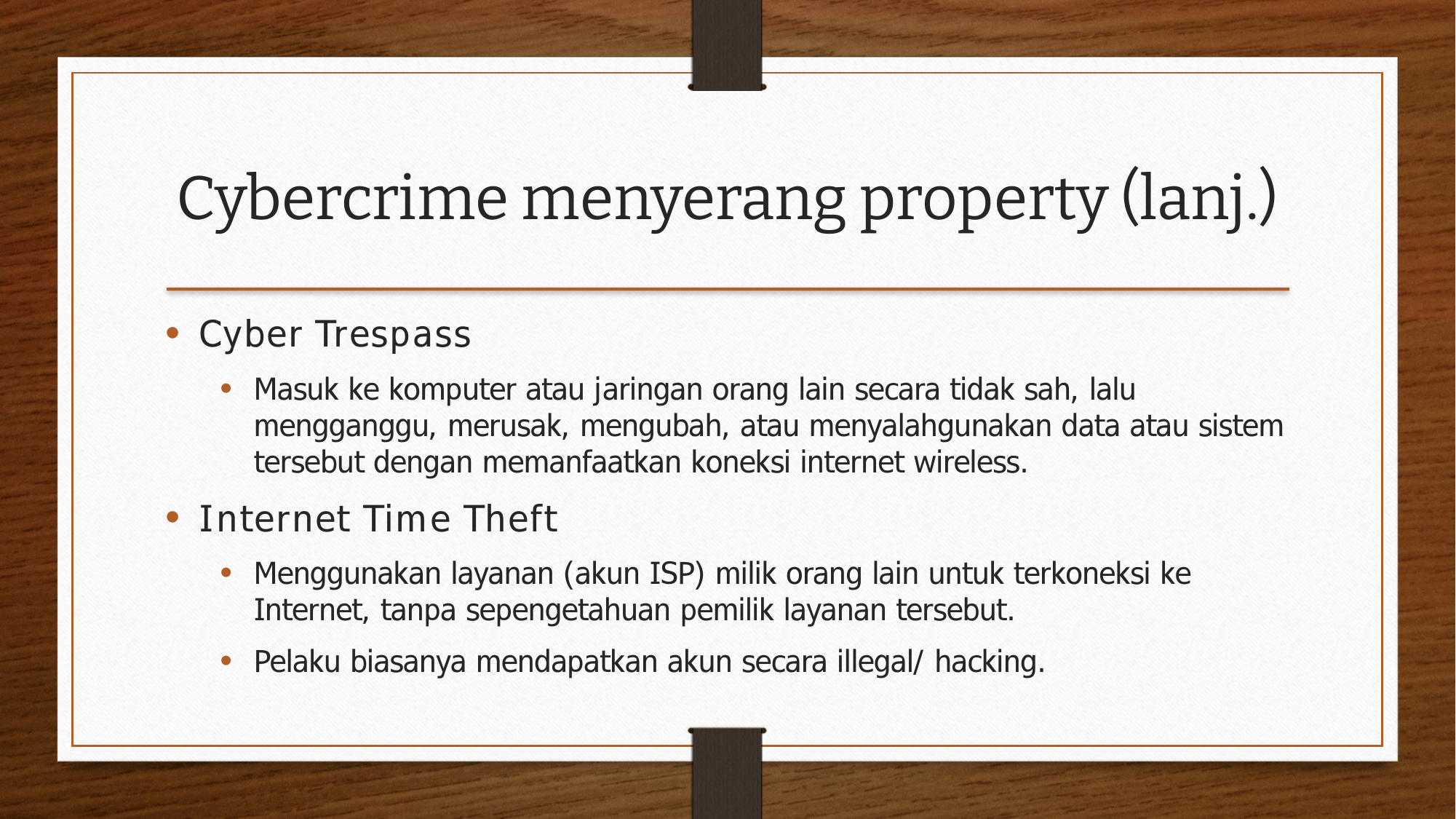

Cybercrime menyerang property (lanj.)
Cyber Trespass
Masuk ke komputer atau jaringan orang lain secara tidak sah, lalu mengganggu, merusak, mengubah, atau menyalahgunakan data atau sistem tersebut dengan memanfaatkan koneksi internet wireless.
Internet Time Theft
Menggunakan layanan (akun ISP) milik orang lain untuk terkoneksi ke Internet, tanpa sepengetahuan pemilik layanan tersebut.
Pelaku biasanya mendapatkan akun secara illegal/ hacking.